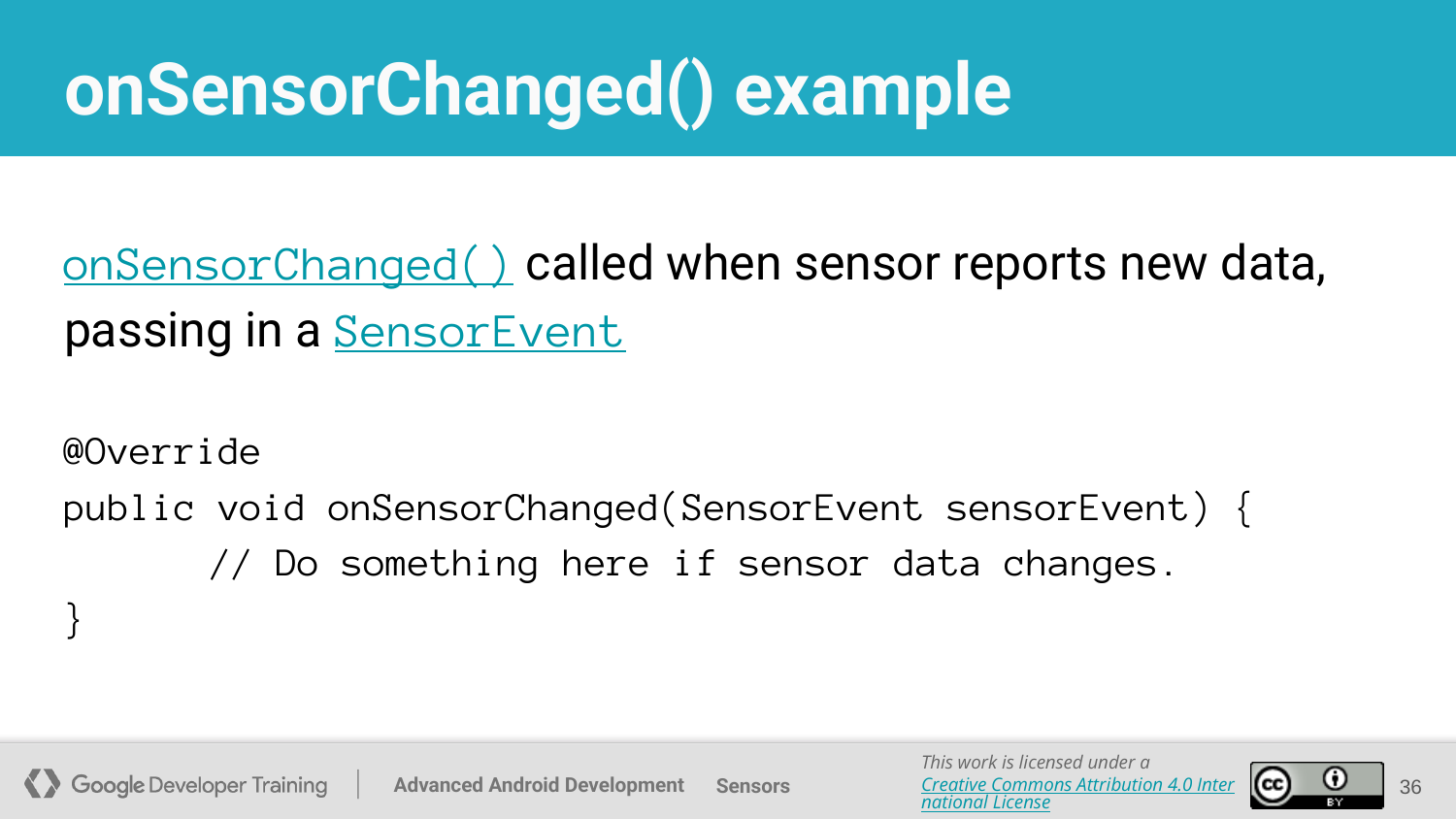

# onSensorChanged() example
onSensorChanged() called when sensor reports new data, passing in a SensorEvent

@Override
public void onSensorChanged(SensorEvent sensorEvent) {
	// Do something here if sensor data changes.
}

36